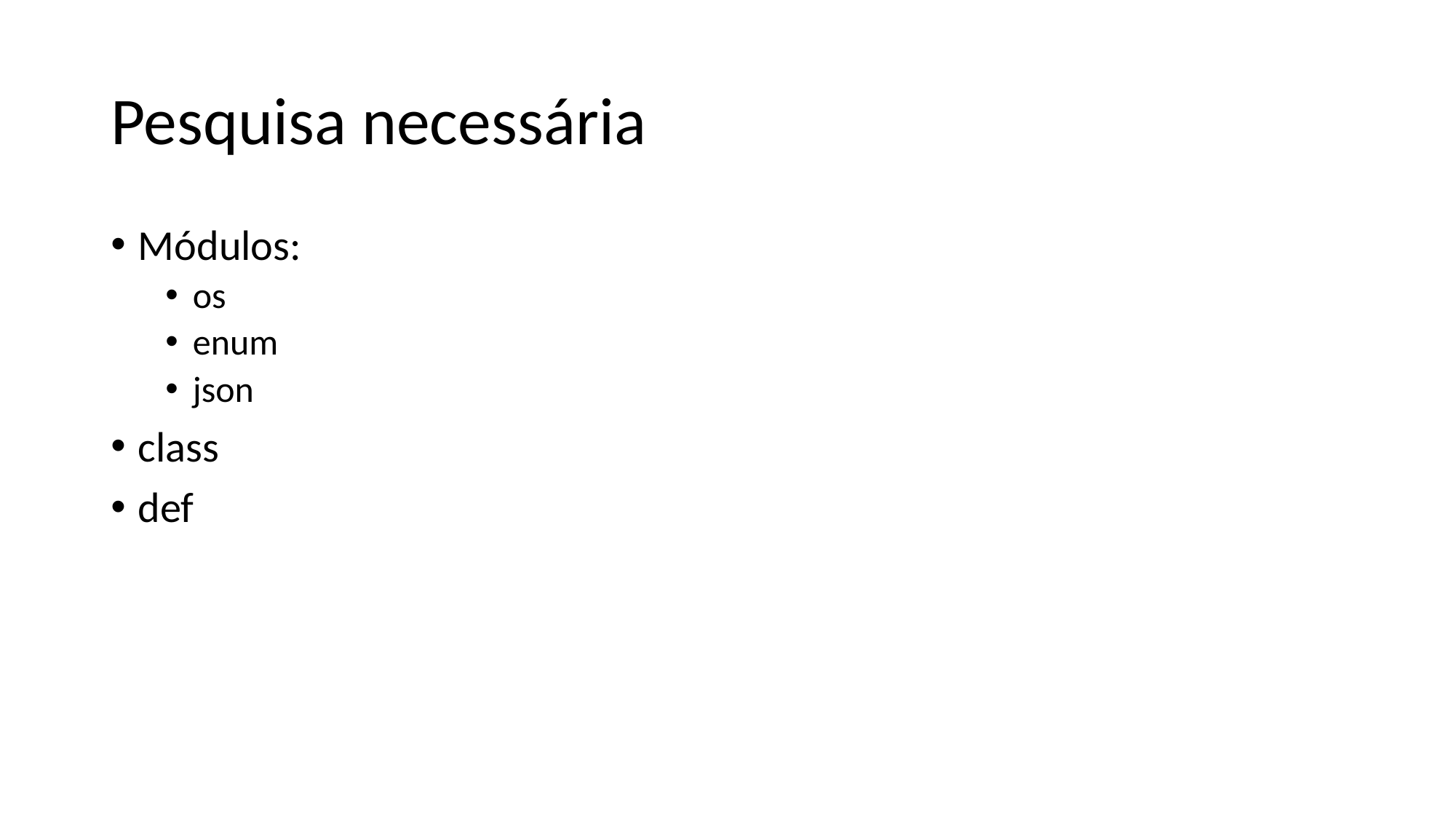

# Pesquisa necessária
Módulos:
os
enum
json
class
def